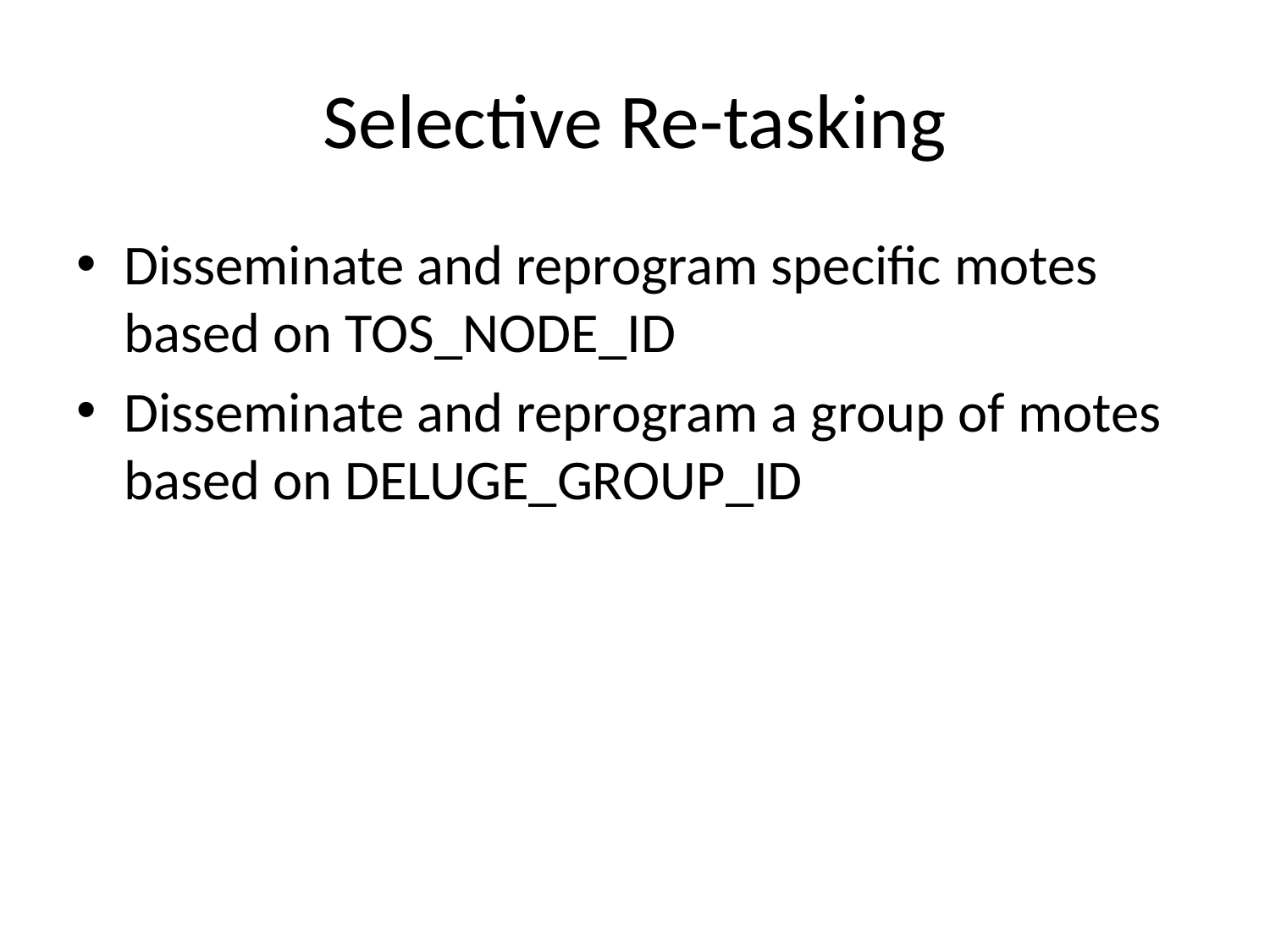

# Selective Re-tasking
Disseminate and reprogram specific motes based on TOS_NODE_ID
Disseminate and reprogram a group of motes based on DELUGE_GROUP_ID